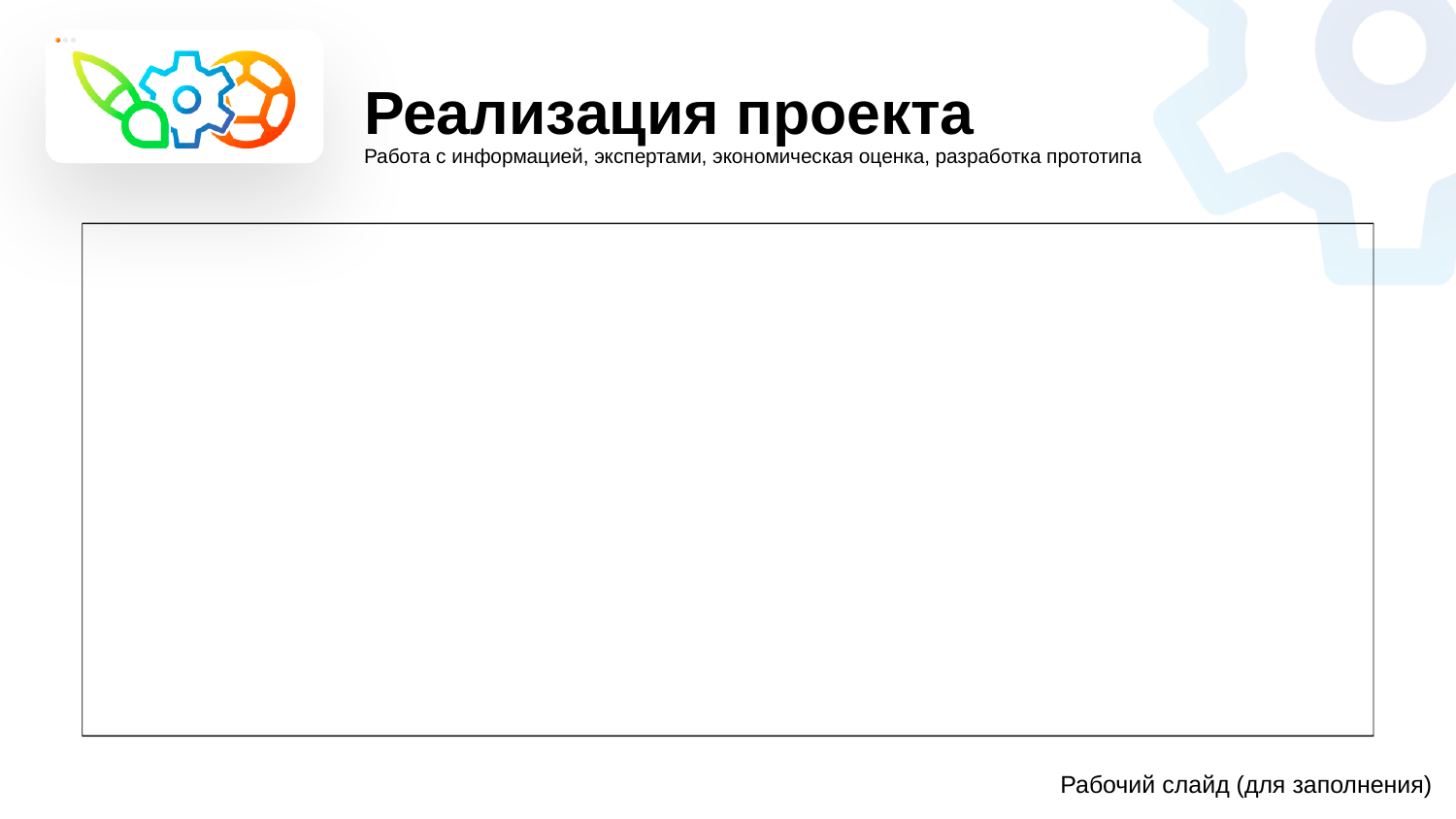

Реализация проекта
Работа с информацией, экспертами, экономическая оценка, разработка прототипа

Рабочий слайд (для заполнения)